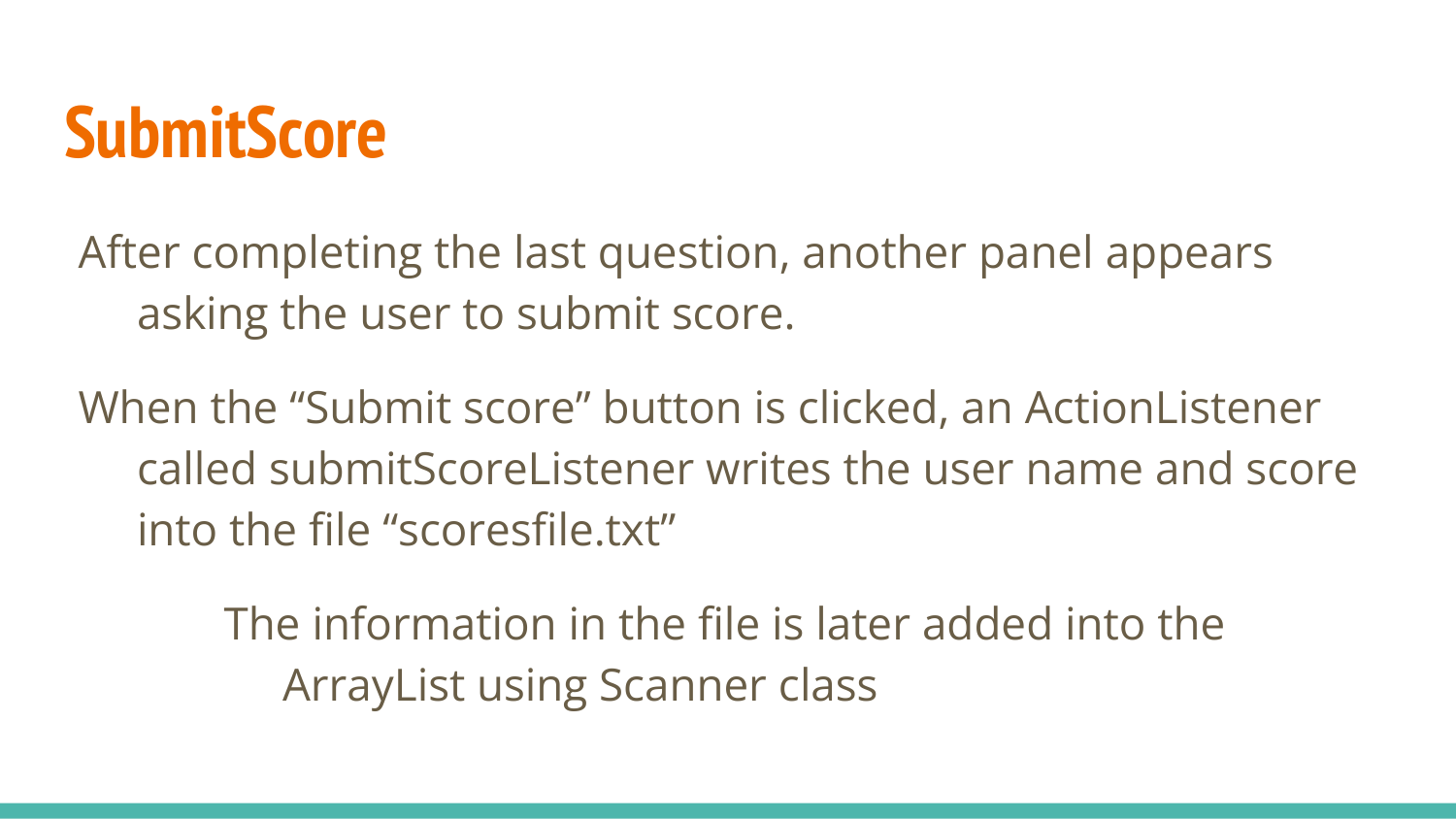

# SubmitScore
After completing the last question, another panel appears asking the user to submit score.
When the “Submit score” button is clicked, an ActionListener called submitScoreListener writes the user name and score into the file “scoresfile.txt”
The information in the file is later added into the ArrayList using Scanner class